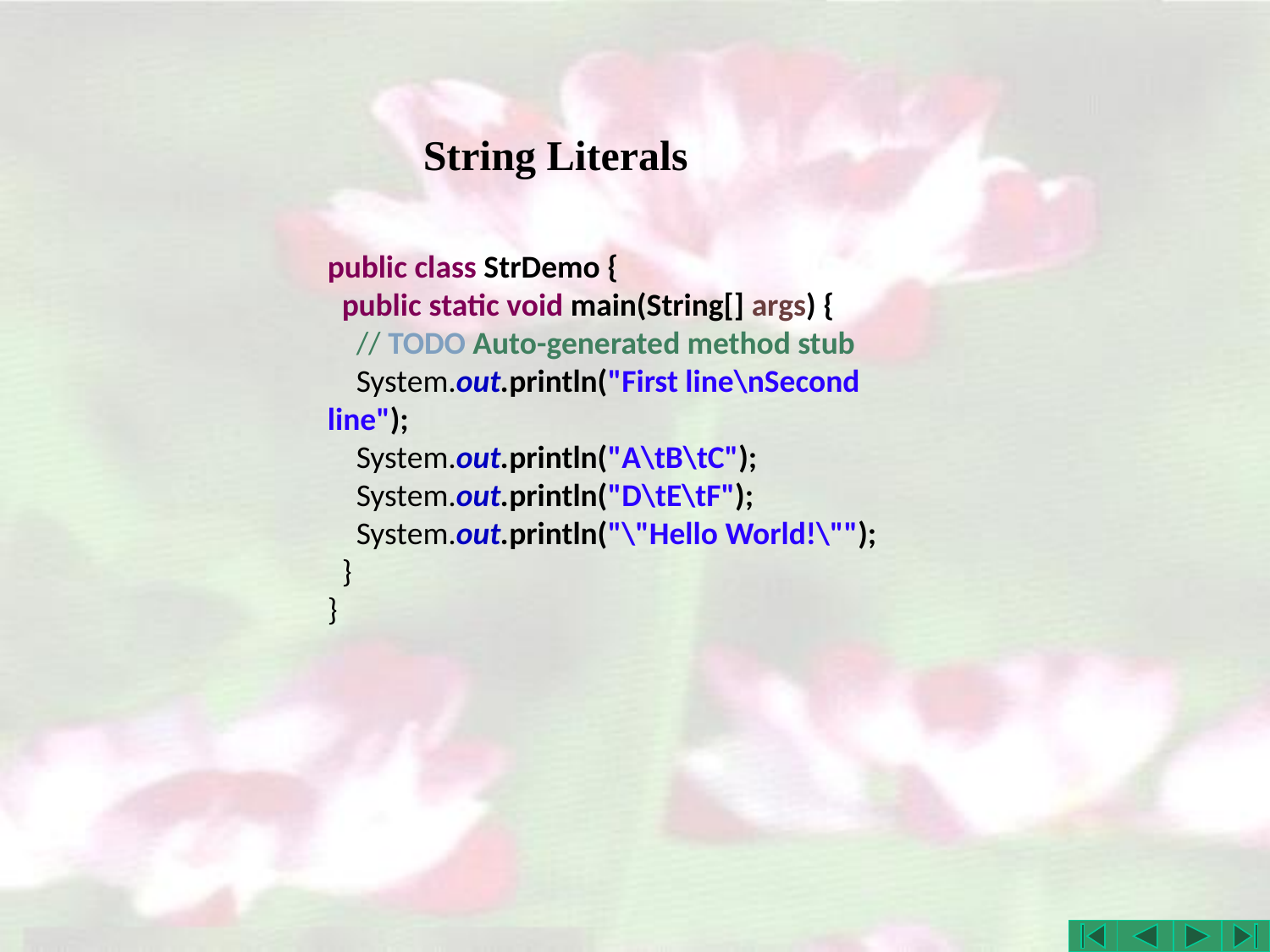

# String Literals
public class StrDemo {
  public static void main(String[] args) {
    // TODO Auto-generated method stub
    System.out.println("First line\nSecond line");
    System.out.println("A\tB\tC");
    System.out.println("D\tE\tF");
    System.out.println("\"Hello World!\"");
  }
}